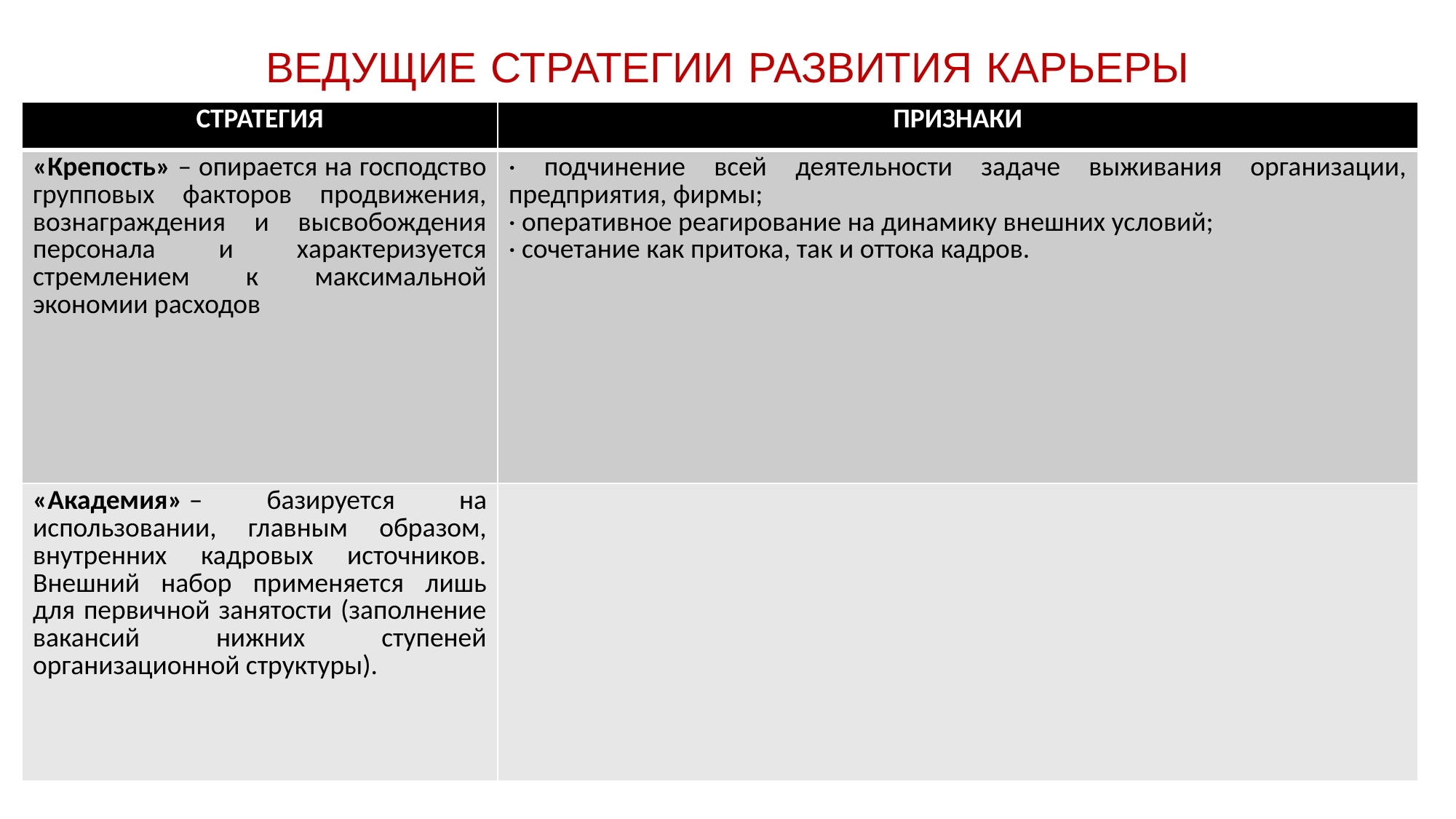

# ВЕДУЩИЕ СТРАТЕГИИ РАЗВИТИЯ КАРЬЕРЫ
| СТРАТЕГИЯ | ПРИЗНАКИ |
| --- | --- |
| «Крепость» – опирается на господство групповых факторов продвижения, вознаграждения и высвобождения персонала и характеризуется стремлением к максимальной экономии расходов | · подчинение всей деятельности задаче выживания организации, предприятия, фирмы; · оперативное реагирование на динамику внешних условий; · сочетание как притока, так и оттока кадров. |
| «Академия» – базируется на использовании, главным образом, внутренних кадровых источников. Внешний набор применяется лишь для первичной занятости (заполнение вакансий нижних ступеней организационной структуры). |  |